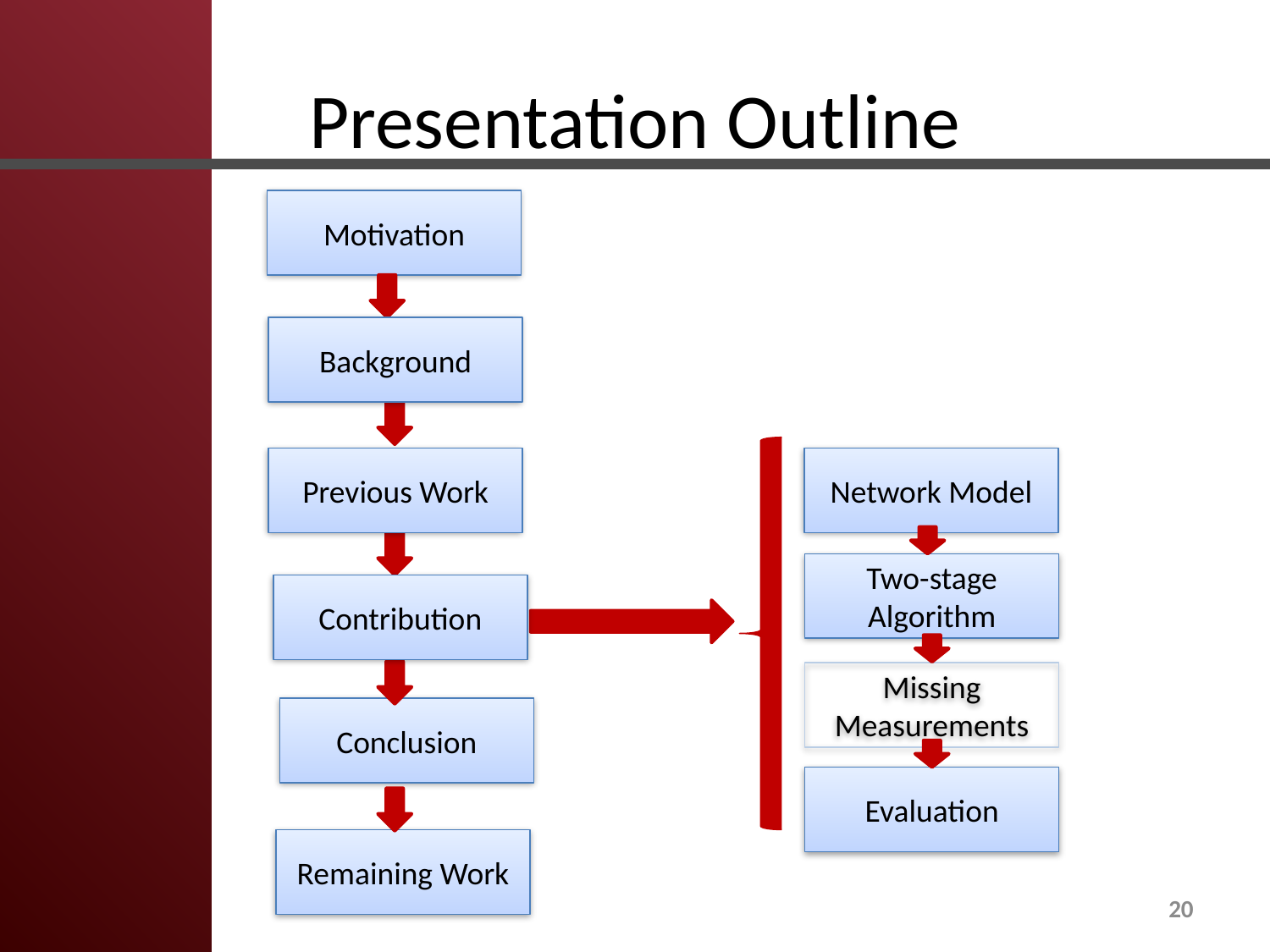

# Presentation Outline
Motivation

Background

Previous Work
Network Model

Two-stage Algorithm
Contribution

Missing Measurements
Conclusion

Evaluation

Remaining Work
20